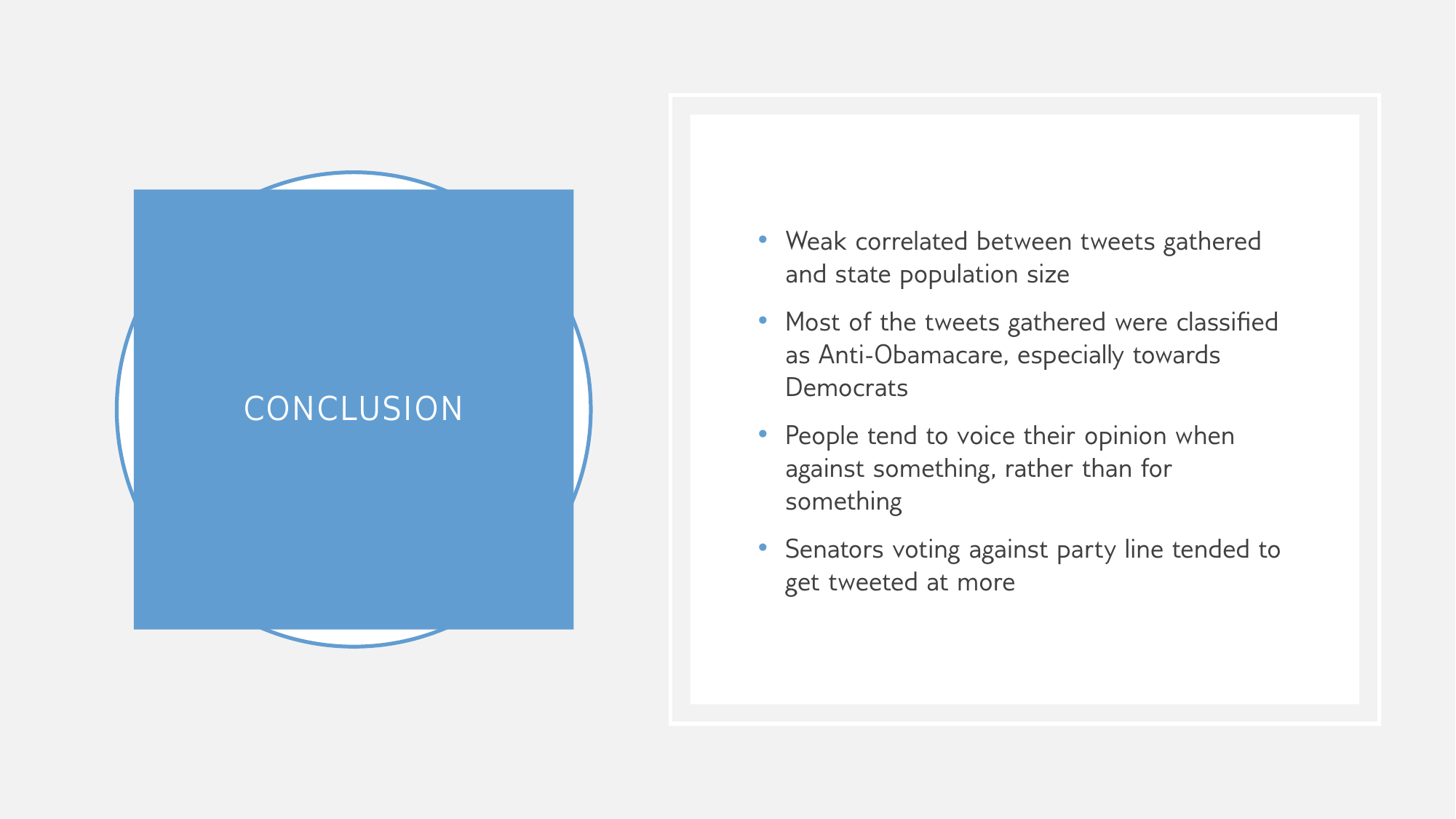

Weak correlated between tweets gathered and state population size
Most of the tweets gathered were classified as Anti-Obamacare, especially towards Democrats
People tend to voice their opinion when against something, rather than for something
Senators voting against party line tended to get tweeted at more
# Conclusion